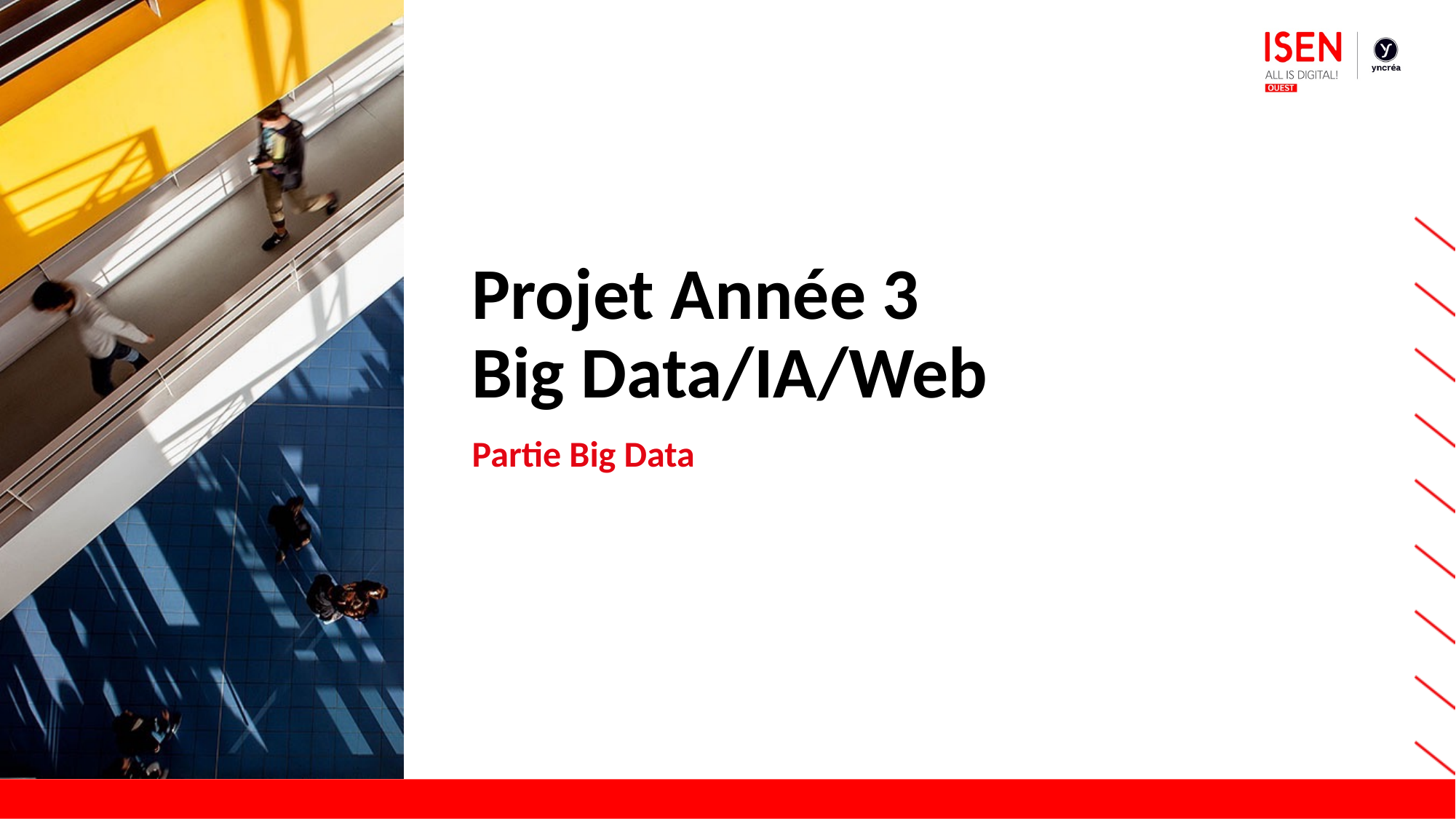

# Projet Année 3 Big Data/IA/Web
Partie Big Data